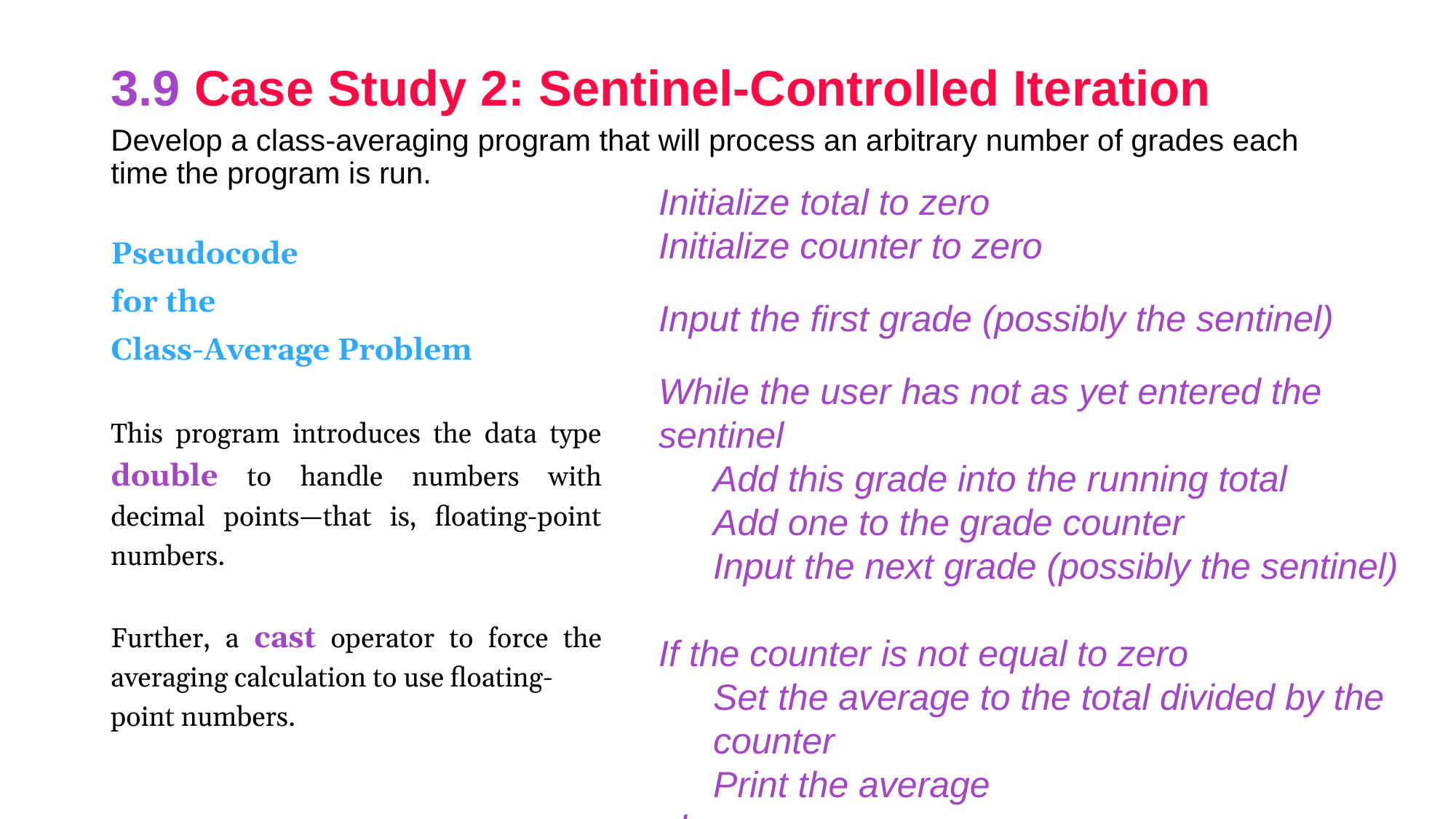

# 3.9 Case Study 2: Sentinel-Controlled Iteration
Develop a class-averaging program that will process an arbitrary number of grades each time the program is run.

Pseudocode
for the
Class-Average Problem
Initialize total to zero
Initialize counter to zero

Input the first grade (possibly the sentinel)

While the user has not as yet entered the sentinel
Add this grade into the running total
Add one to the grade counter
Input the next grade (possibly the sentinel)

If the counter is not equal to zero
Set the average to the total divided by the counter
Print the average
else
	Print “No grades were entered”
This program introduces the data type double to handle numbers with decimal points—that is, floating-point numbers.

Further, a cast operator to force the averaging calculation to use floating-
point numbers.